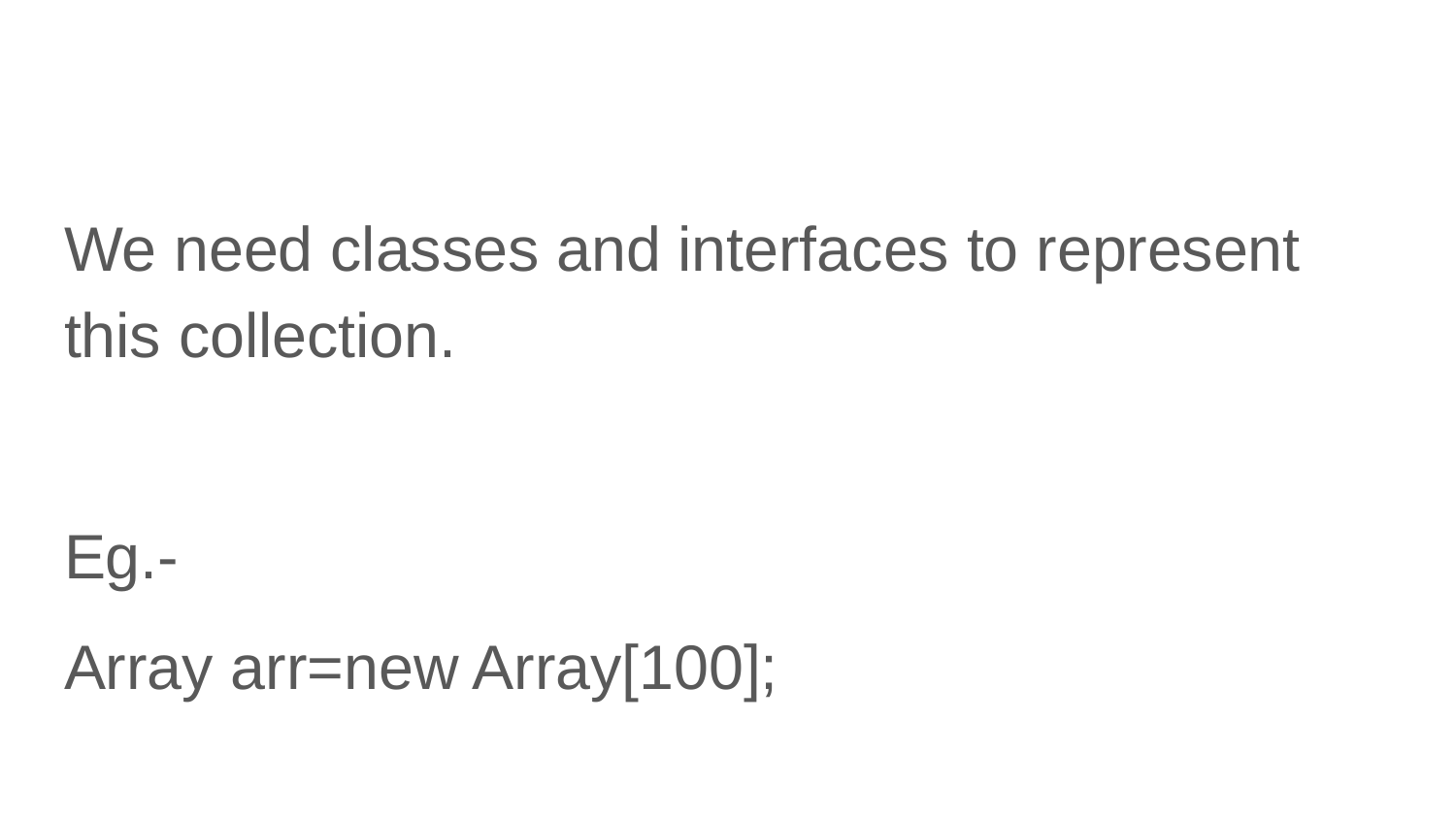

#
We need classes and interfaces to represent this collection.

Eg.-
Array arr=new Array[100];